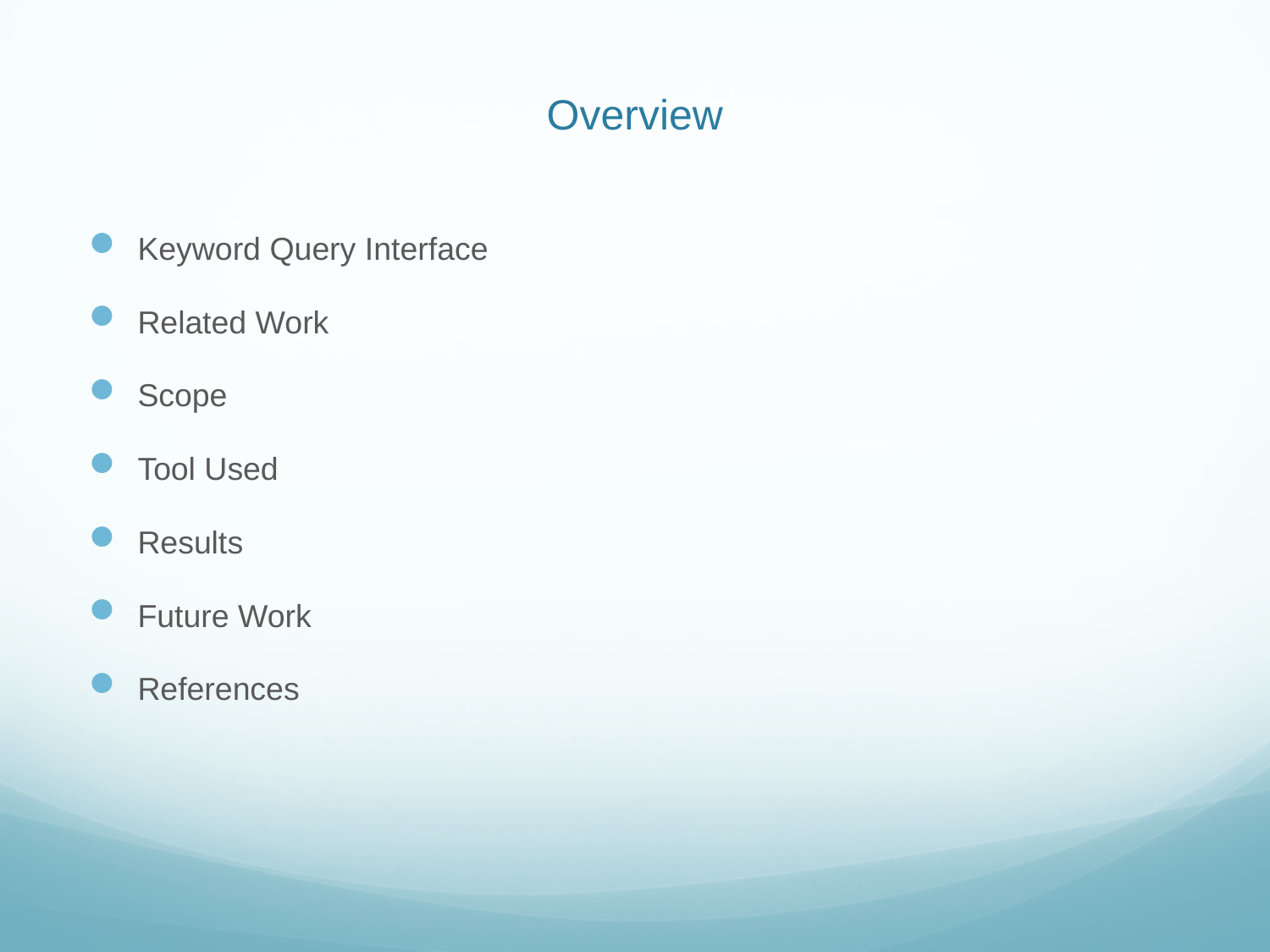

# Overview
Keyword Query Interface
Related Work
Scope
Tool Used
Results
Future Work
References